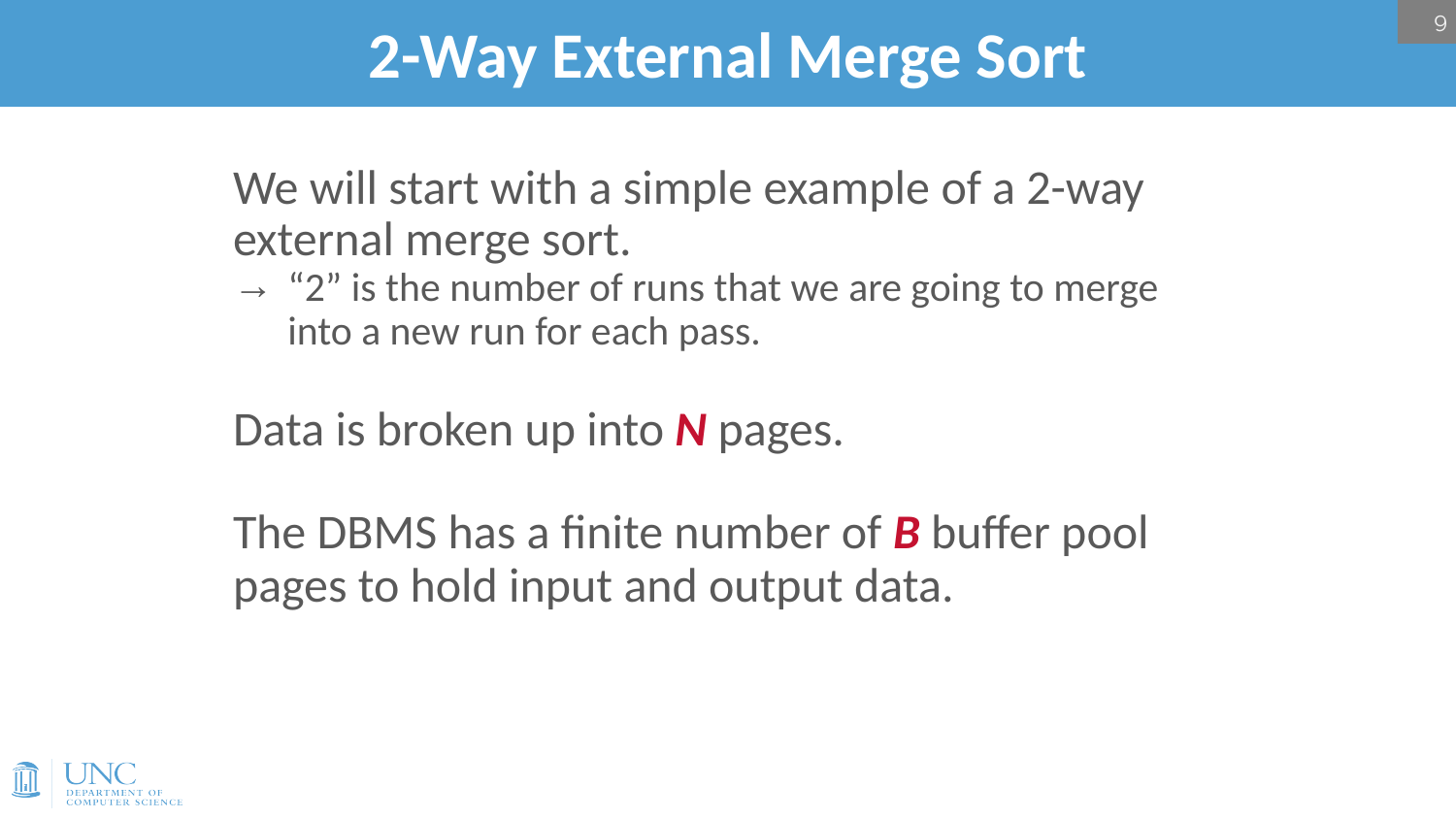

9
# 2-Way External Merge Sort
We will start with a simple example of a 2-way external merge sort.
“2” is the number of runs that we are going to merge into a new run for each pass.

Data is broken up into N pages.

The DBMS has a finite number of B buffer pool pages to hold input and output data.